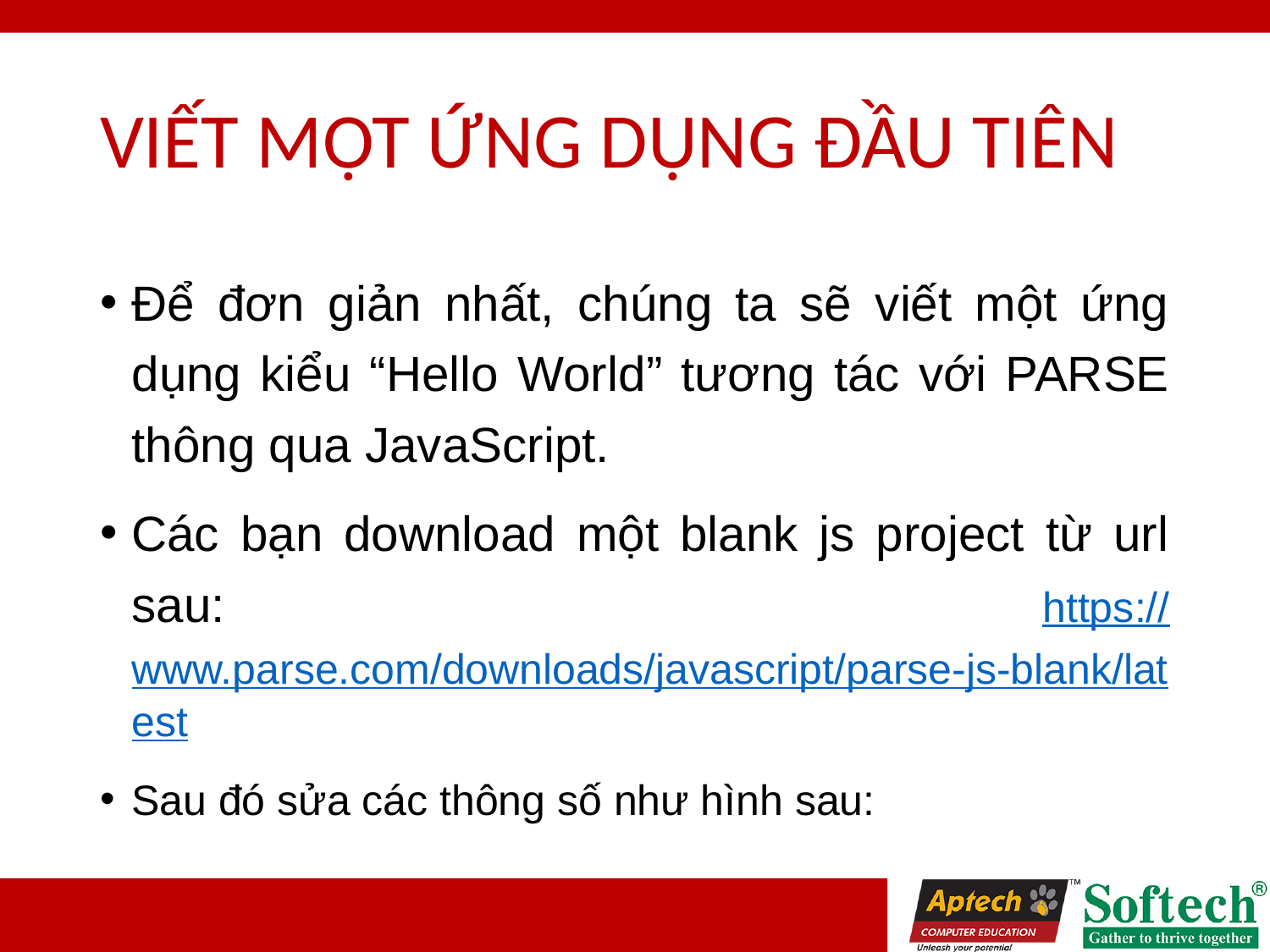

# VIẾT MỘT ỨNG DỤNG ĐẦU TIÊN
Để đơn giản nhất, chúng ta sẽ viết một ứng dụng kiểu “Hello World” tương tác với PARSE thông qua JavaScript.
Các bạn download một blank js project từ url sau: https://www.parse.com/downloads/javascript/parse-js-blank/latest
Sau đó sửa các thông số như hình sau: